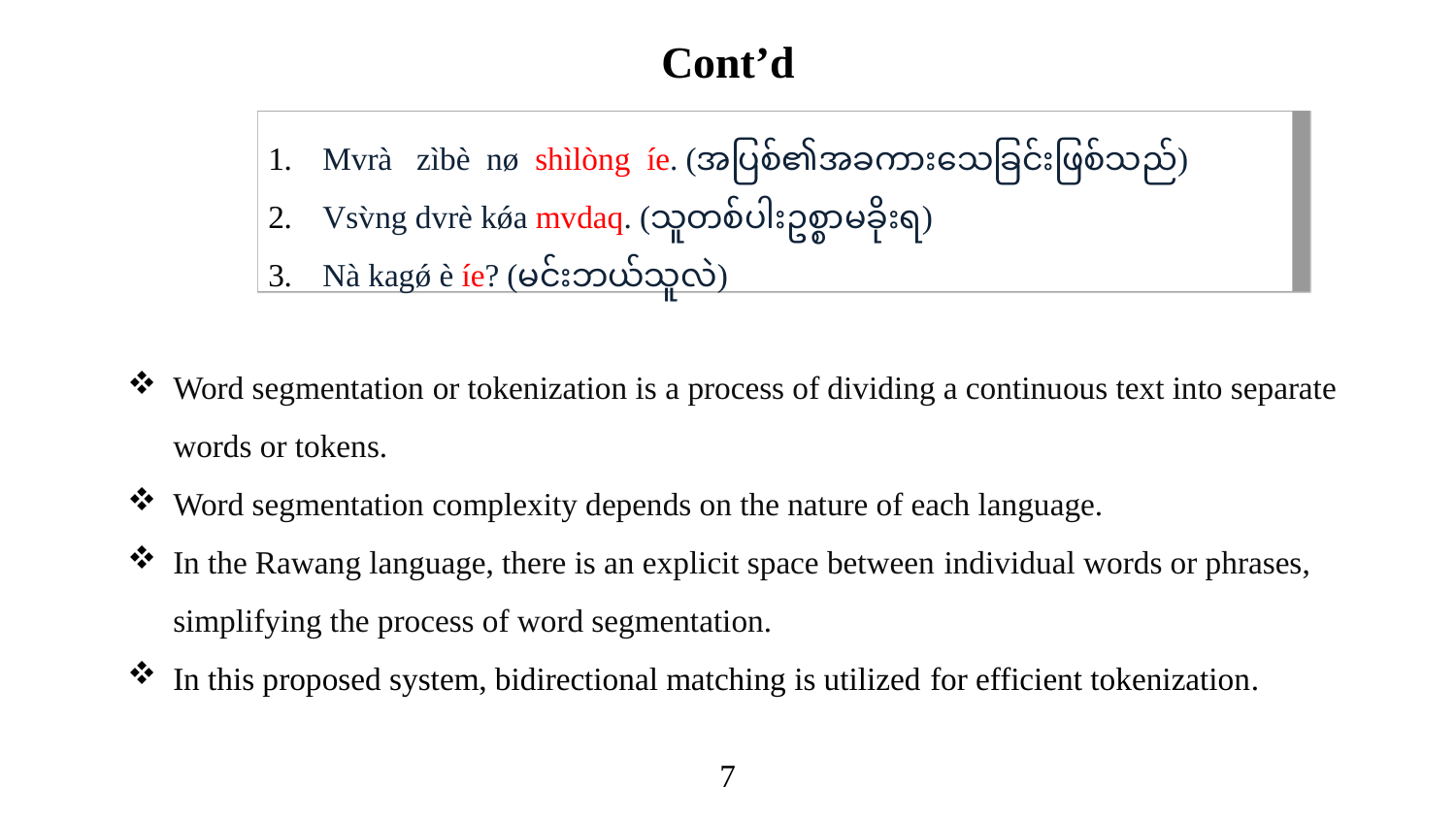

Cont’d
Mvrà   zìbè  nø  shìlòng  íe. (အပြစ်၏အခကားသေခြင်းဖြစ်သည်)
Vsv̀ng dvrè kǿa mvdaq. (သူတစ်ပါးဥစ္စာမခိုးရ)
Nà kagǿ è íe? (မင်းဘယ်သူလဲ)

Word segmentation or tokenization is a process of dividing a continuous text into separate words or tokens.
Word segmentation complexity depends on the nature of each language.
In the Rawang language, there is an explicit space between individual words or phrases, simplifying the process of word segmentation.
In this proposed system, bidirectional matching is utilized for efficient tokenization.

7